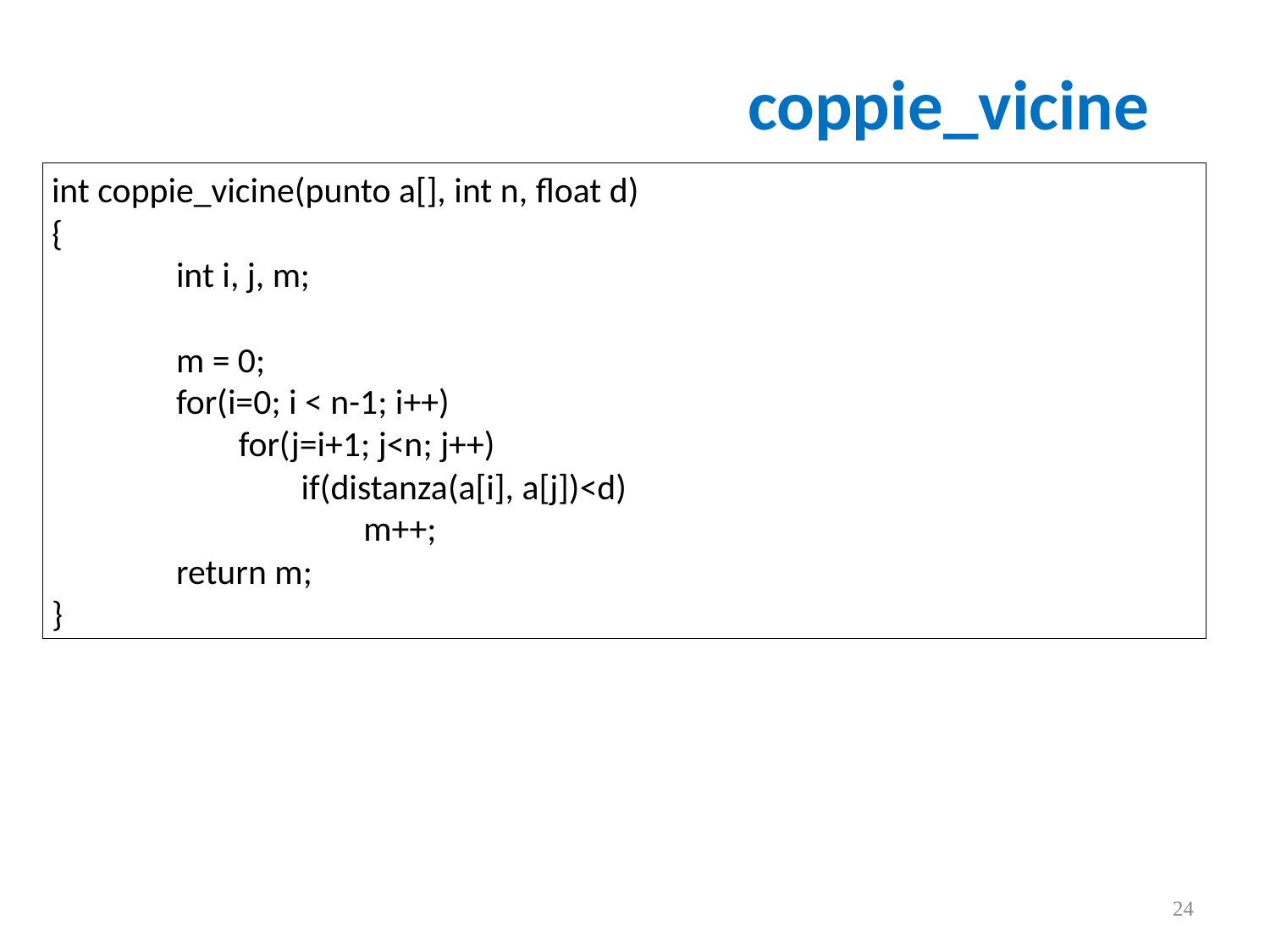

coppie_vicine
int coppie_vicine(punto a[], int n, float d)
{
		int i, j, m;

		m = 0;
		for(i=0; i < n-1; i++)
			for(j=i+1; j<n; j++)
				if(distanza(a[i], a[j])<d)
					m++;
		return m;
}
24